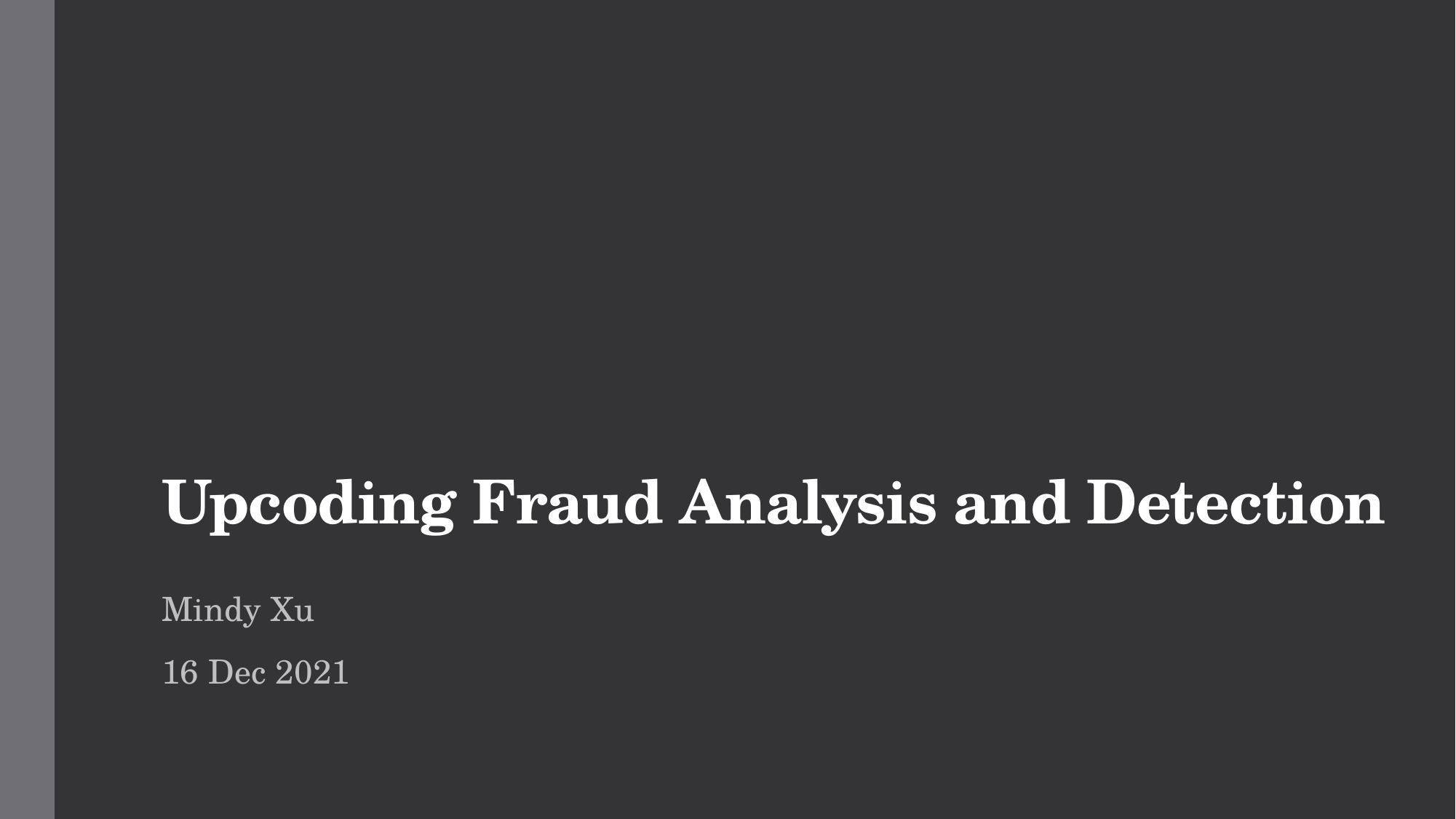

# Upcoding Fraud Analysis and Detection
Mindy Xu
16 Dec 2021